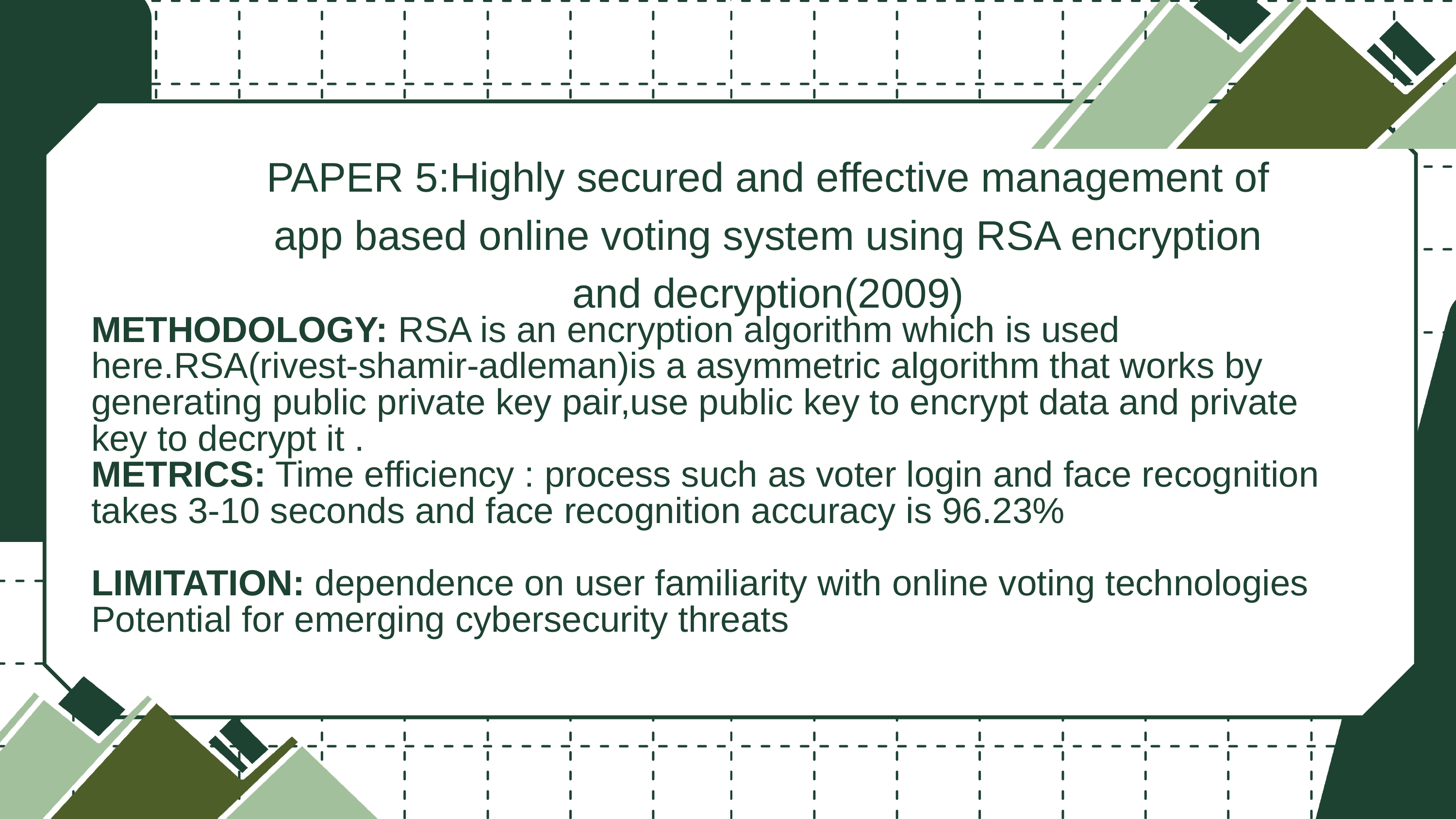

PAPER 5:Highly secured and effective management of app based online voting system using RSA encryption and decryption(2009)

METHODOLOGY: RSA is an encryption algorithm which is used here.RSA(rivest-shamir-adleman)is a asymmetric algorithm that works by generating public private key pair,use public key to encrypt data and private key to decrypt it .
METRICS: Time efficiency : process such as voter login and face recognition takes 3-10 seconds and face recognition accuracy is 96.23%

LIMITATION: dependence on user familiarity with online voting technologies Potential for emerging cybersecurity threats